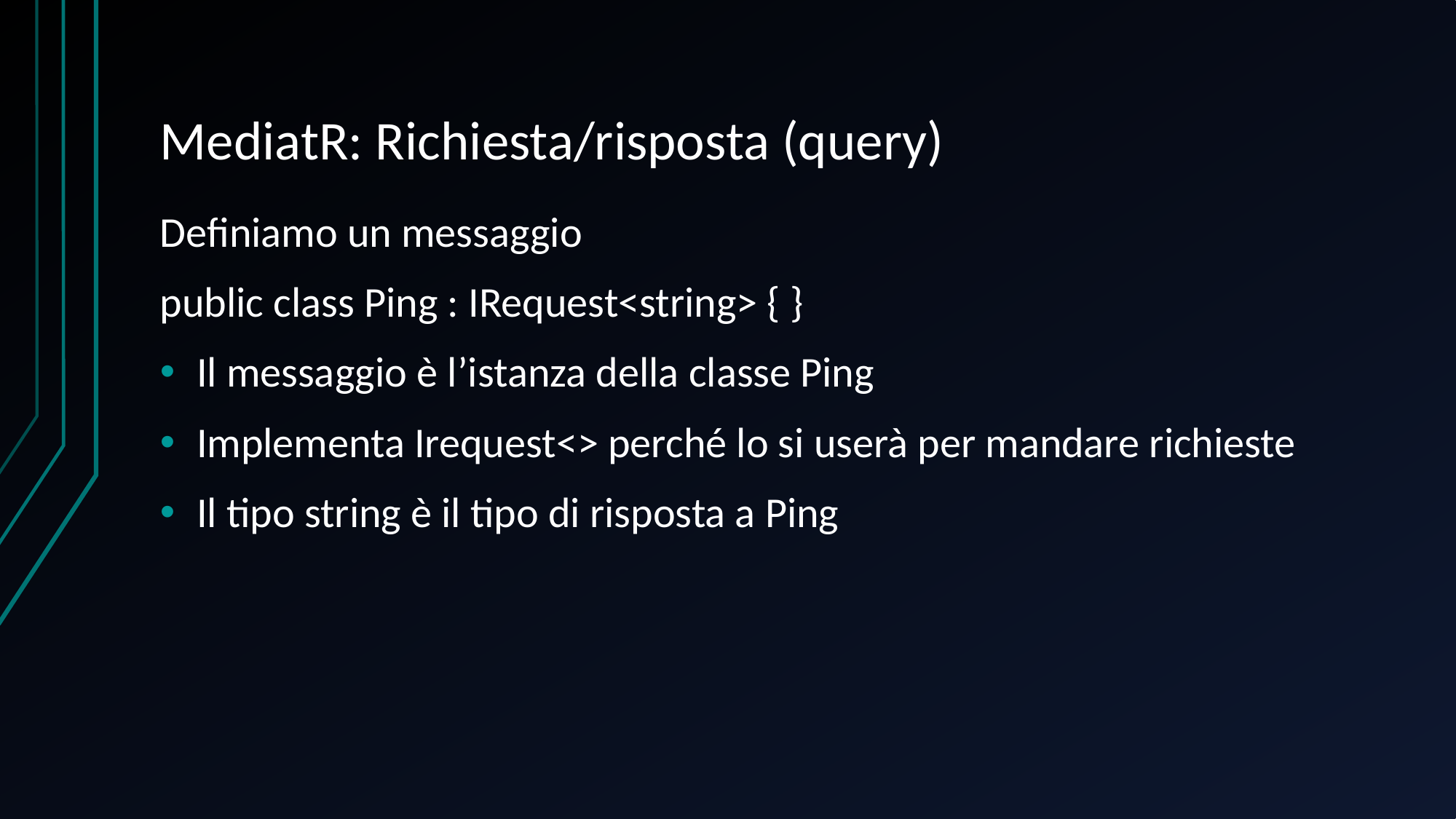

# MediatR: Richiesta/risposta (query)
Definiamo un messaggio
public class Ping : IRequest<string> { }
Il messaggio è l’istanza della classe Ping
Implementa Irequest<> perché lo si userà per mandare richieste
Il tipo string è il tipo di risposta a Ping